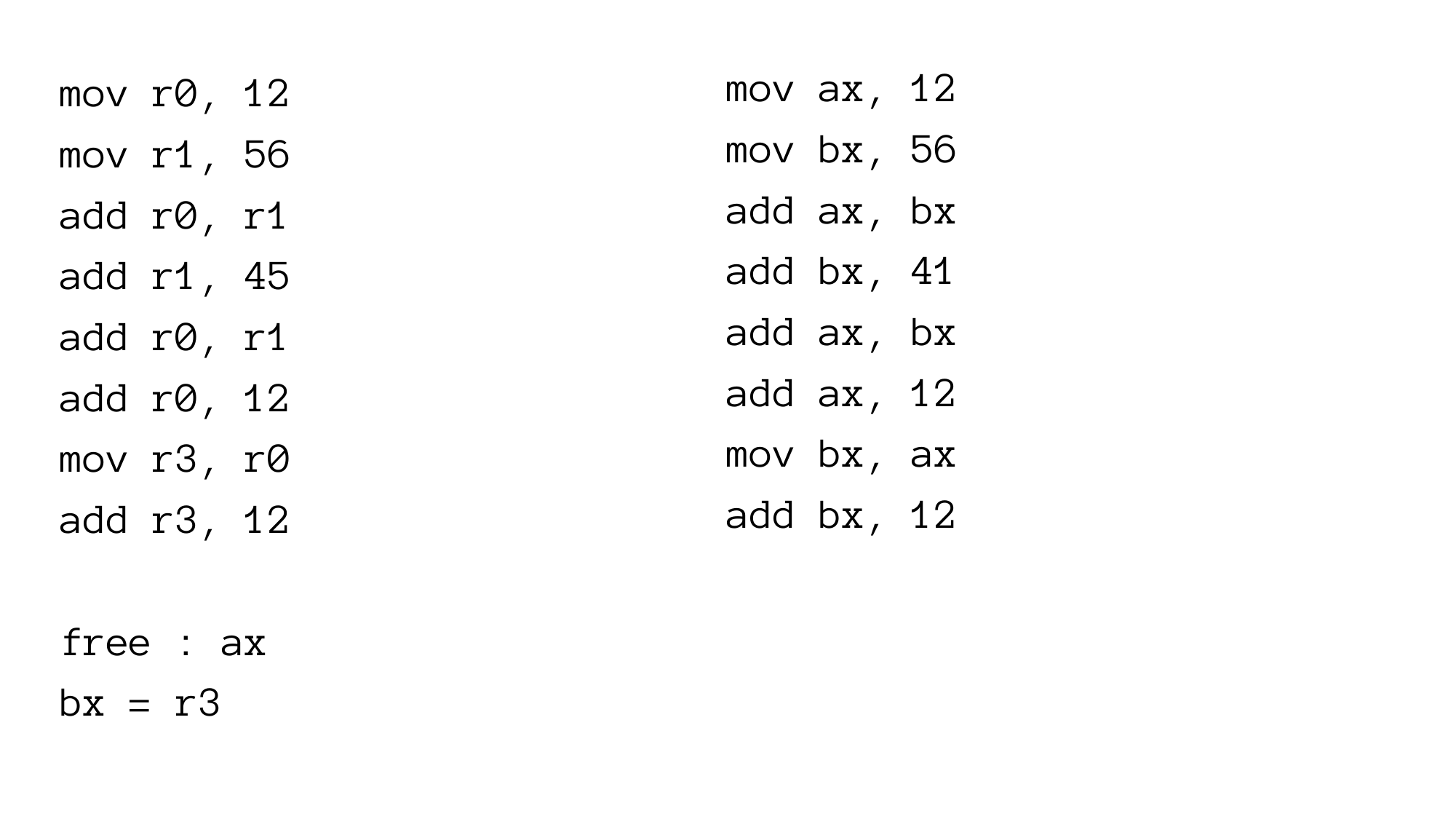

mov r0, 12
mov r1, 56
add r0, r1
add r1, 45
add r0, r1
add r0, 12
mov r3, r0
add r3, 12

free : ax
bx = r3

mov ax, 12
mov bx, 56
add ax, bx
add bx, 41
add ax, bx
add ax, 12
mov bx, ax
add bx, 12